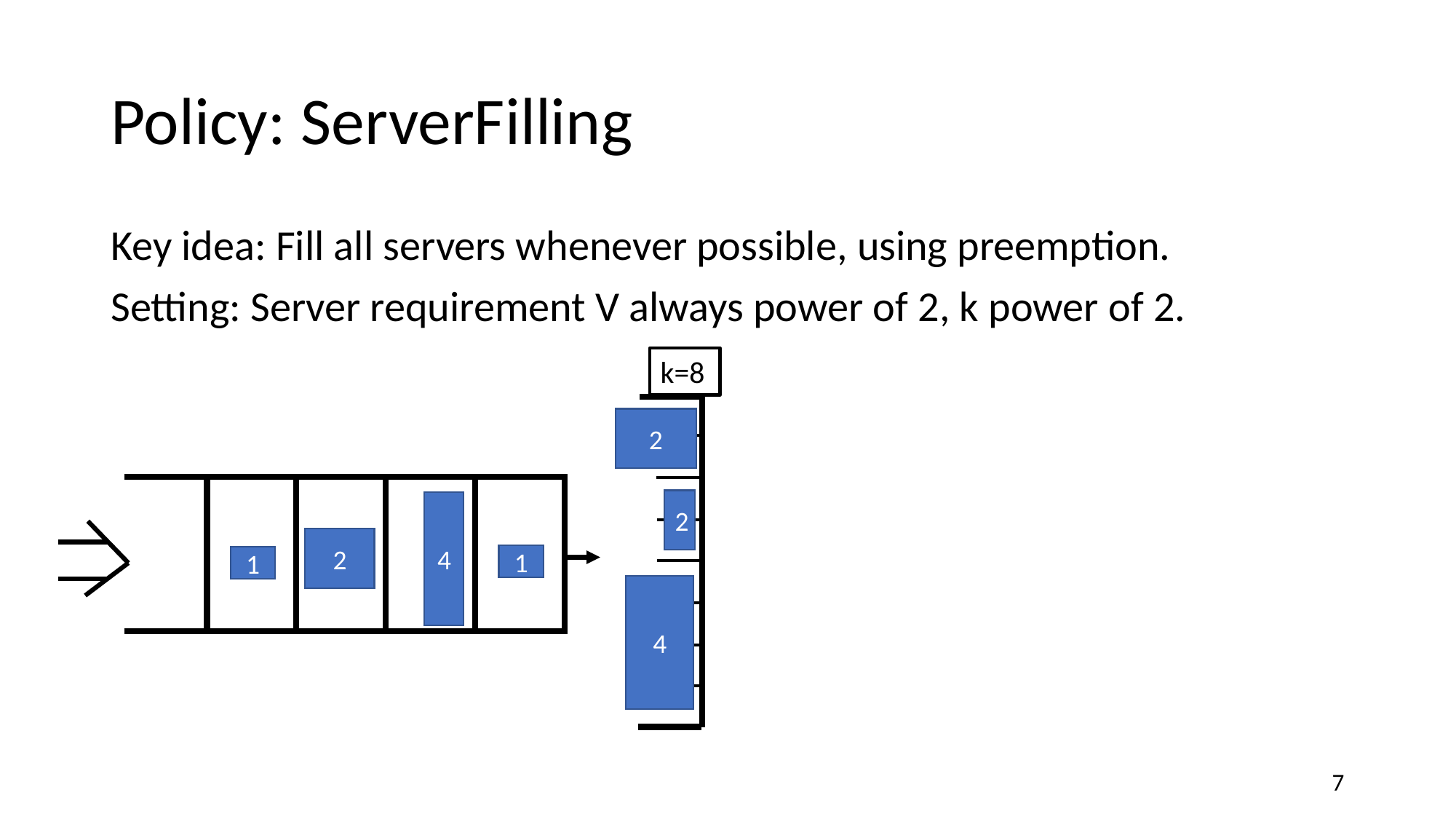

# Policy: ServerFilling
Key idea: Fill all servers whenever possible, using preemption.
Setting: Server requirement V always power of 2, k power of 2.
k=8

2
2
4
2
1
1
4
7